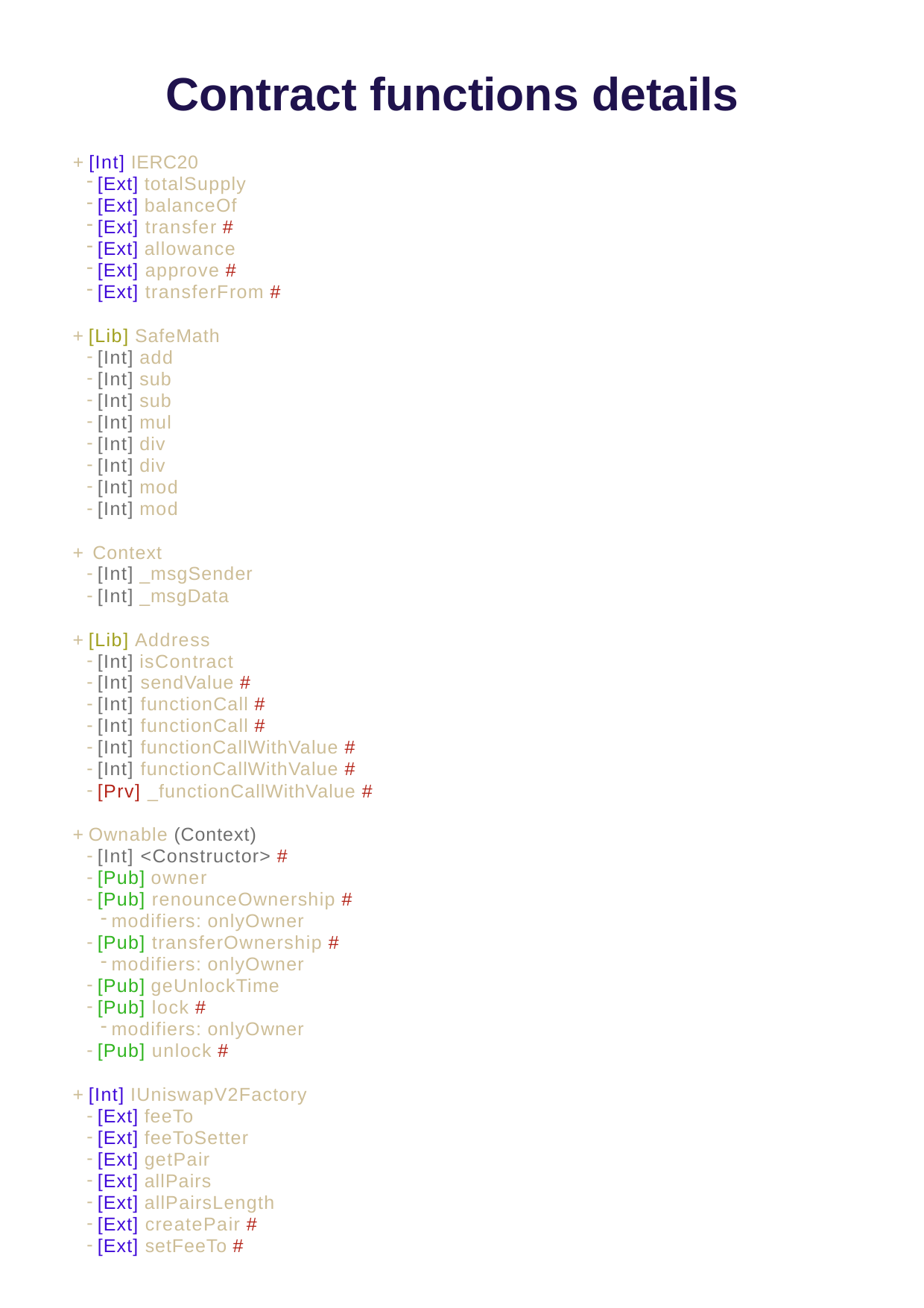

# Contract functions details
+ [Int] IERC20
[Ext] totalSupply
[Ext] balanceOf
[Ext] transfer #
[Ext] allowance
[Ext] approve #
[Ext] transferFrom #

+ [Lib] SafeMath
[Int] add
[Int] sub
[Int] sub
[Int] mul
[Int] div
[Int] div
[Int] mod
[Int] mod

+ Context
[Int] _msgSender
[Int] _msgData

+ [Lib] Address
[Int] isContract
[Int] sendValue #
[Int] functionCall #
[Int] functionCall #
[Int] functionCallWithValue #
[Int] functionCallWithValue #
[Prv] _functionCallWithValue #

+ Ownable (Context)
[Int] <Constructor> #
[Pub] owner
[Pub] renounceOwnership #
modifiers: onlyOwner
[Pub] transferOwnership #
modifiers: onlyOwner
[Pub] geUnlockTime
[Pub] lock #
modifiers: onlyOwner
[Pub] unlock #

+ [Int] IUniswapV2Factory
[Ext] feeTo
[Ext] feeToSetter
[Ext] getPair
[Ext] allPairs
[Ext] allPairsLength
[Ext] createPair #
[Ext] setFeeTo #